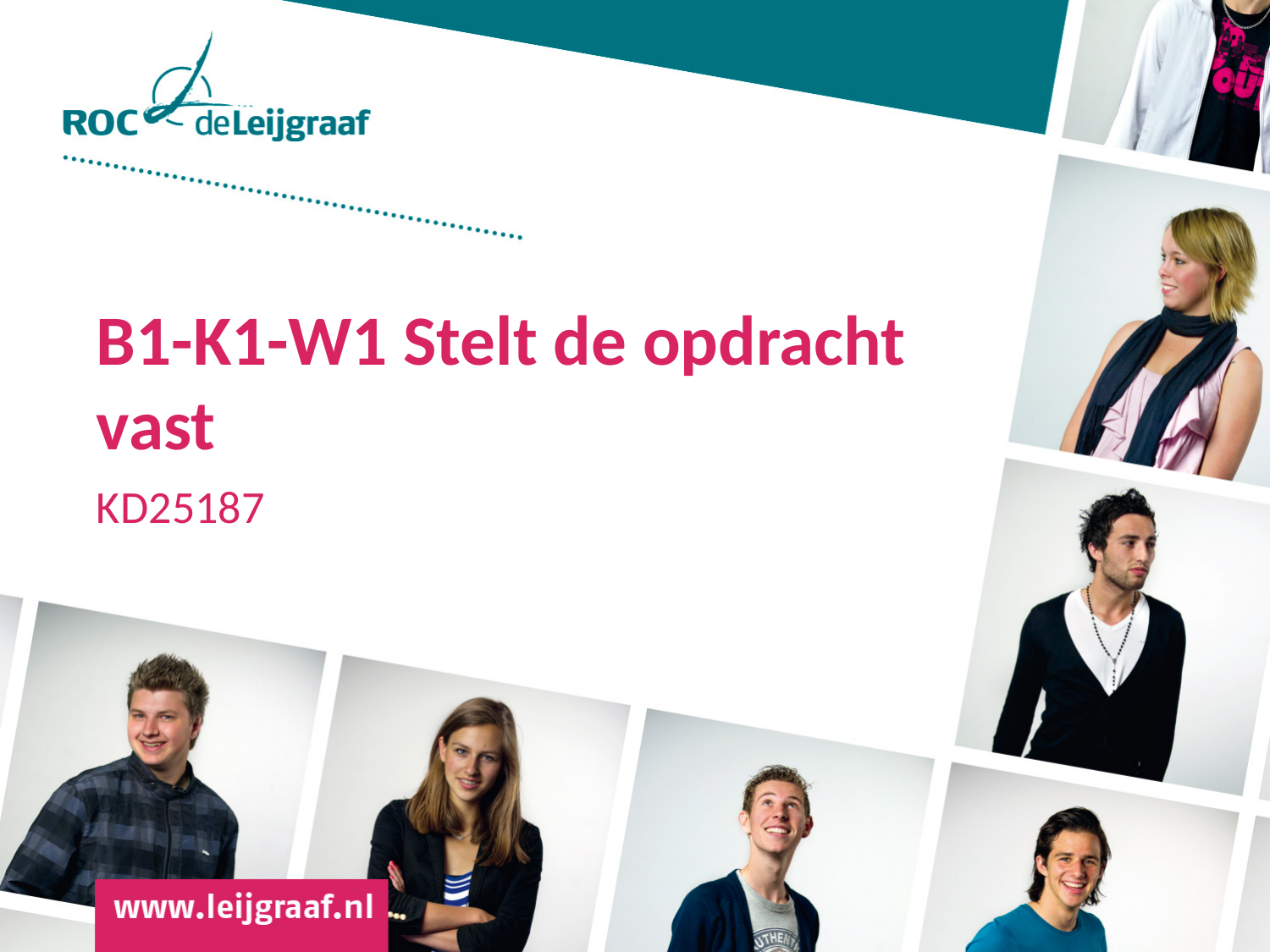

# B1-K1-W1 Stelt de opdracht vast
KD25187